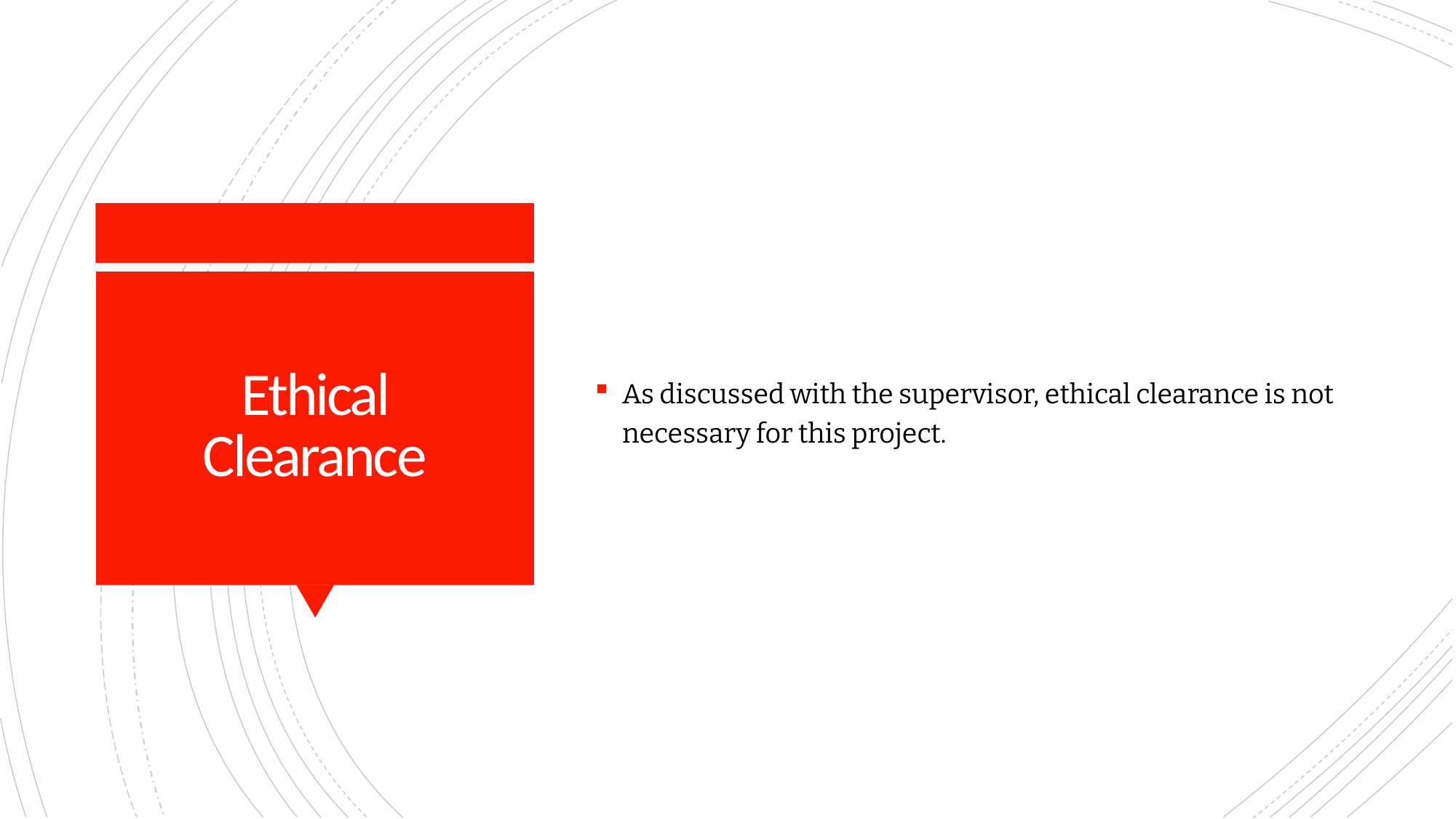

# Ethical Clearance
As discussed with the supervisor, ethical clearance is not necessary for this project.